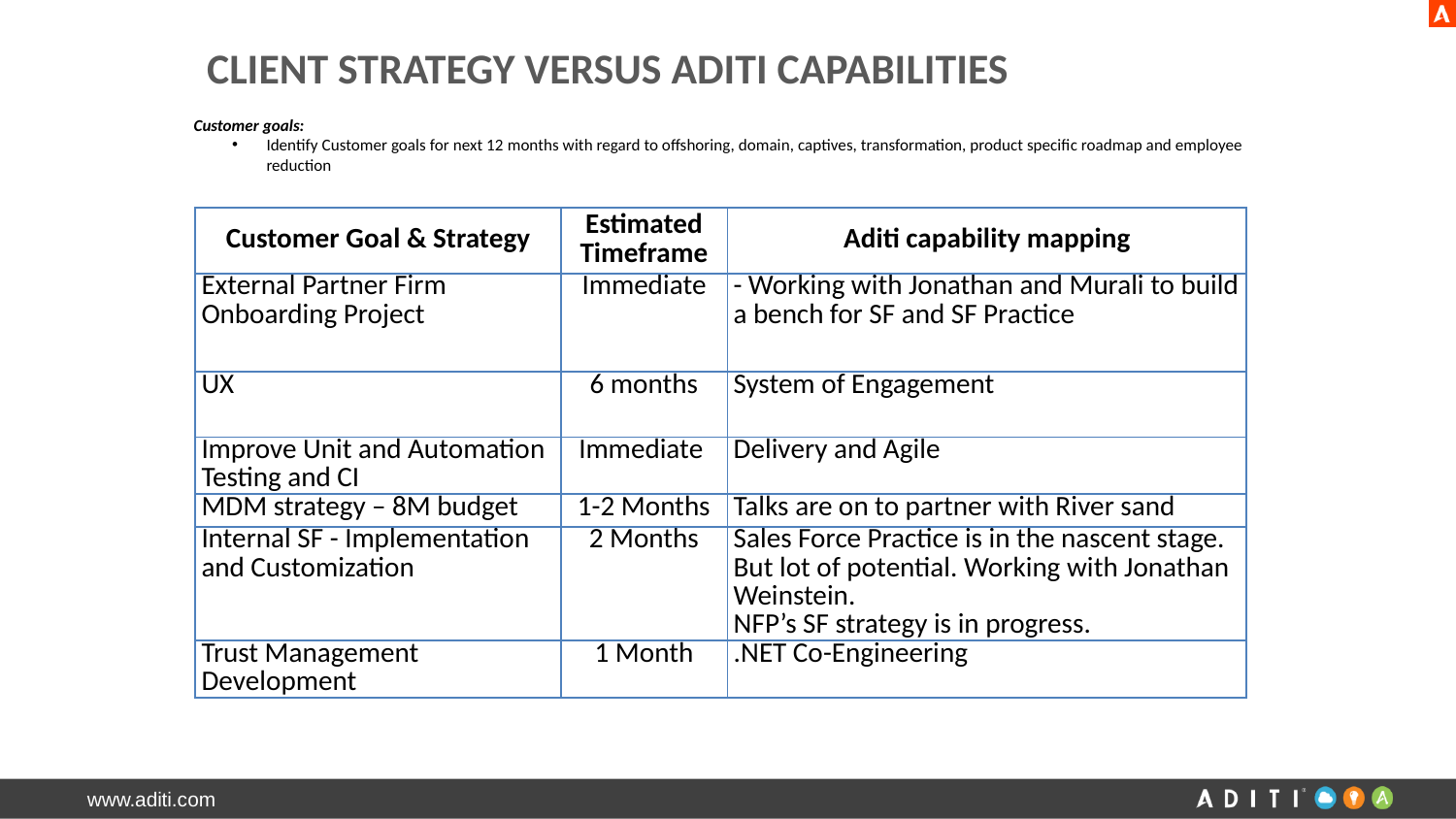

# Client Strategy versus Aditi Capabilities
Customer goals:
Identify Customer goals for next 12 months with regard to offshoring, domain, captives, transformation, product specific roadmap and employee reduction

| Customer Goal & Strategy | Estimated Timeframe | Aditi capability mapping |
| --- | --- | --- |
| External Partner Firm Onboarding Project | Immediate | - Working with Jonathan and Murali to build a bench for SF and SF Practice |
| UX | 6 months | System of Engagement |
| Improve Unit and Automation Testing and CI | Immediate | Delivery and Agile |
| MDM strategy – 8M budget | 1-2 Months | Talks are on to partner with River sand |
| Internal SF - Implementation and Customization | 2 Months | Sales Force Practice is in the nascent stage. But lot of potential. Working with Jonathan Weinstein. NFP’s SF strategy is in progress. |
| Trust Management Development | 1 Month | .NET Co-Engineering |